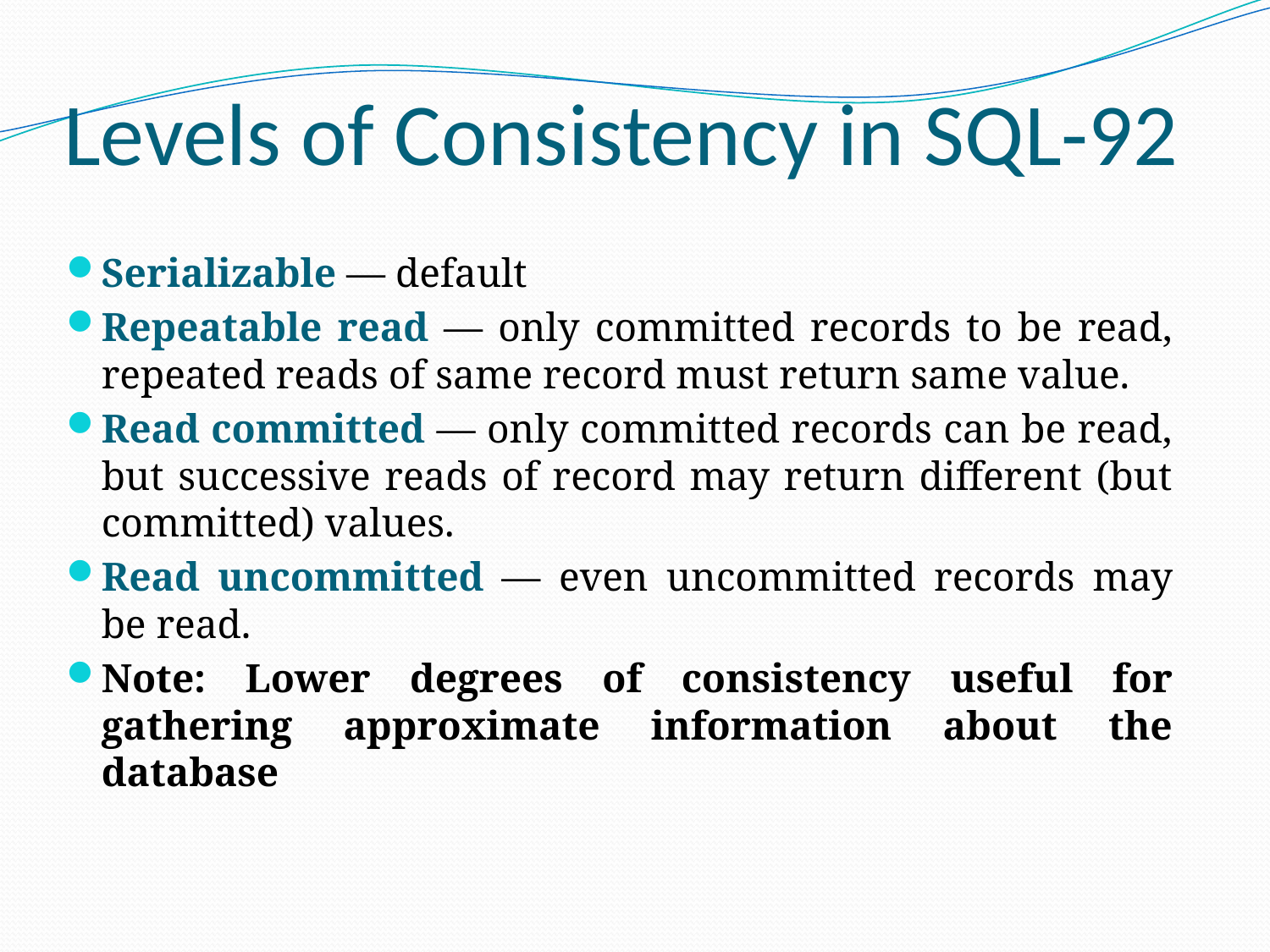

# Levels of Consistency in SQL-92
Serializable — default
Repeatable read — only committed records to be read, repeated reads of same record must return same value.
Read committed — only committed records can be read, but successive reads of record may return different (but committed) values.
Read uncommitted — even uncommitted records may be read.
Note: Lower degrees of consistency useful for gathering approximate information about the database